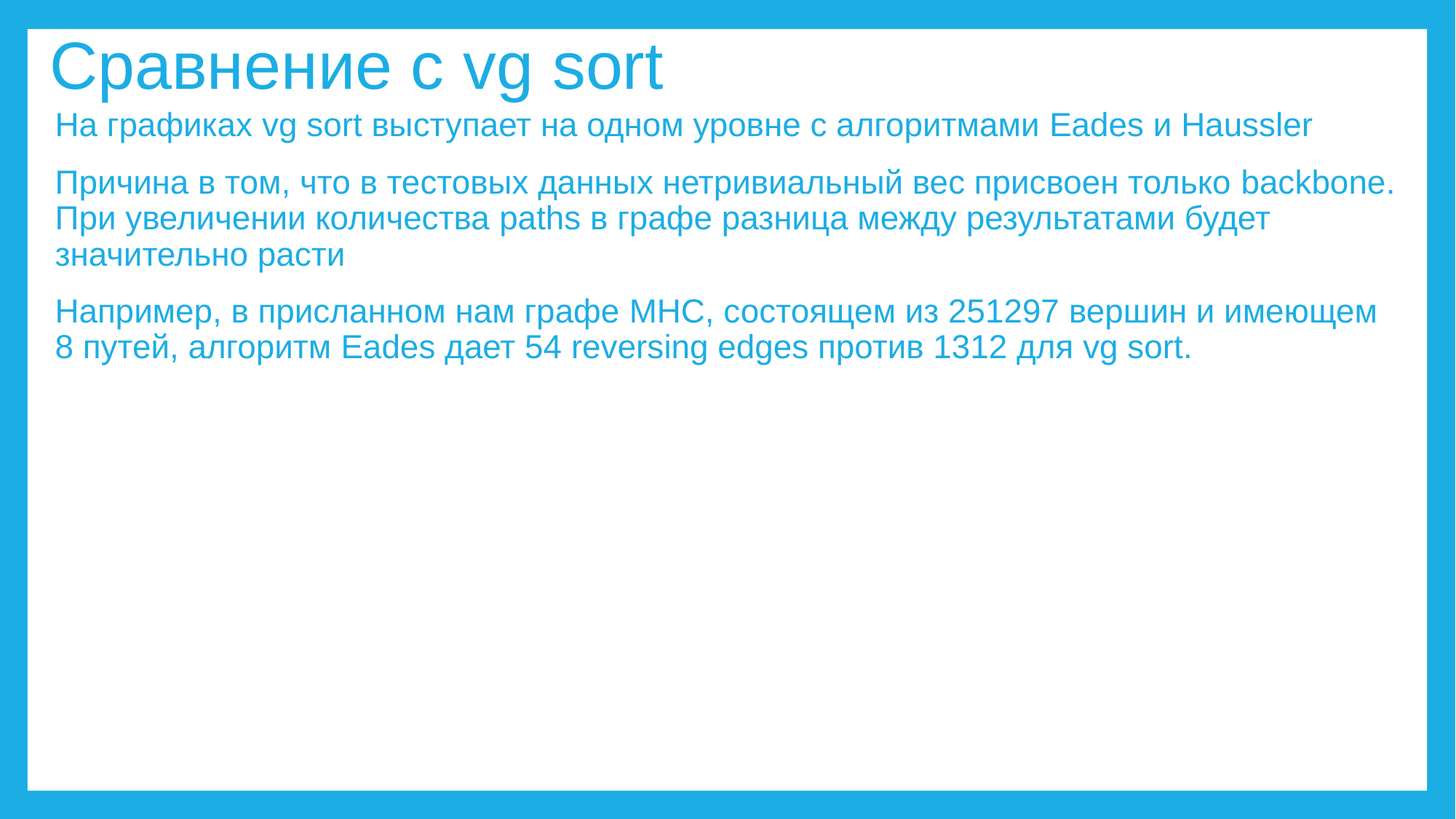

# Сравнение с vg sort
На графиках vg sort выступает на одном уровне с алгоритмами Eades и Haussler
Причина в том, что в тестовых данных нетривиальный вес присвоен только backbone. При увеличении количества paths в графе разница между результатами будет значительно расти
Например, в присланном нам графе MHC, состоящем из 251297 вершин и имеющем 8 путей, алгоритм Eades дает 54 reversing edges против 1312 для vg sort.